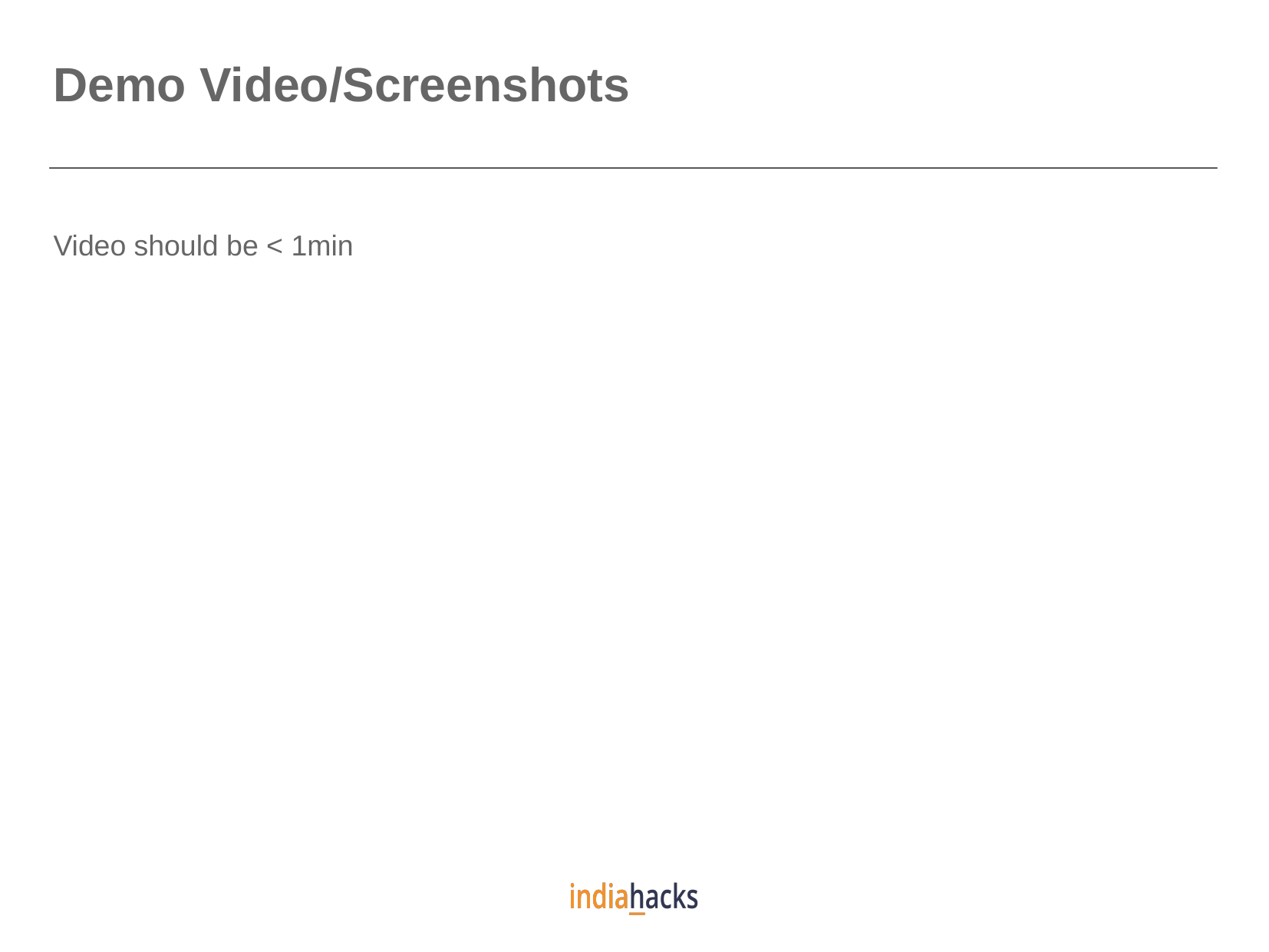

Demo Video/Screenshots
Video should be < 1min